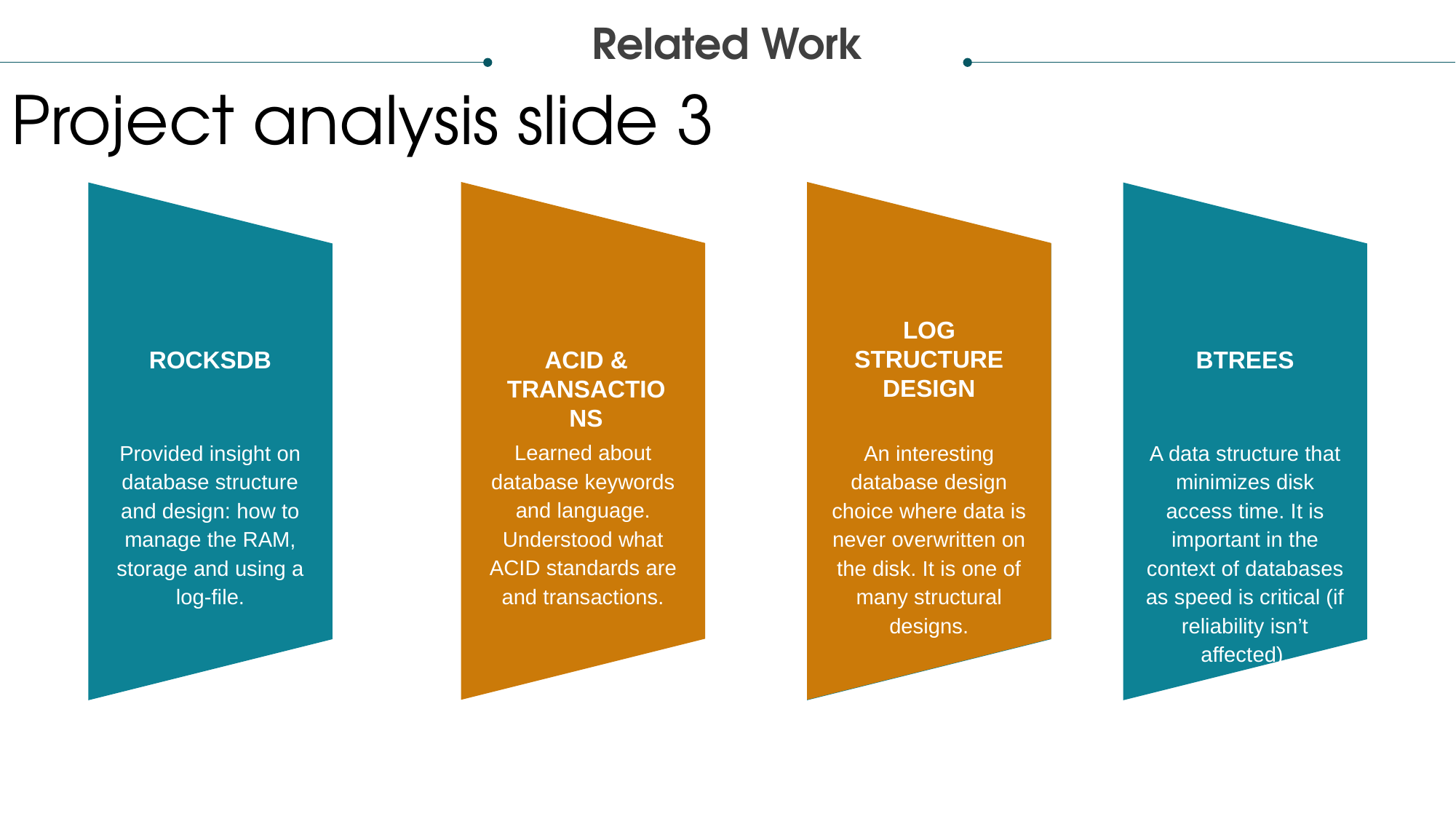

Related Work
Project analysis slide 3
LOG STRUCTURE
DESIGN

ACID & TRANSACTIONS
ROCKSDB
BTREES
Learned about database keywords and language. Understood what ACID standards are and transactions.
Provided insight on database structure and design: how to manage the RAM, storage and using a log-file.
A data structure that minimizes disk access time. It is important in the context of databases as speed is critical (if reliability isn’t affected).
An interesting database design choice where data is never overwritten on the disk. It is one of many structural designs.